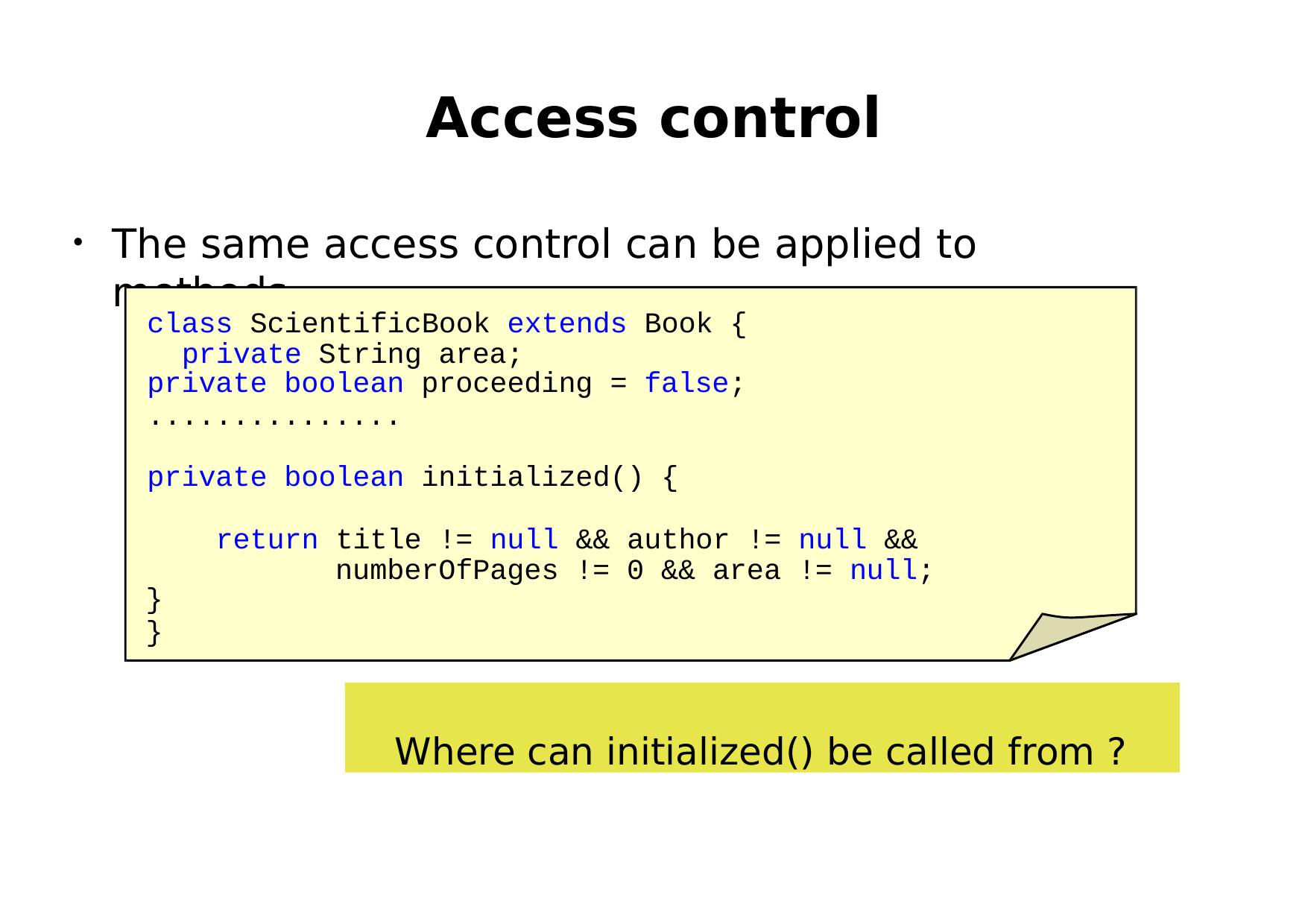

# Access control
The same access control can be applied to methods.
●

class ScientificBook extends Book { private String area;
private boolean proceeding = false;
...............
private boolean initialized() {
return title != null && author != null && numberOfPages != 0 && area != null;
}
}

Where can initialized() be called from ?
First Latin American Workshop on Distributed Laboratory Instrumentation Systems
Carlos Kavka
108